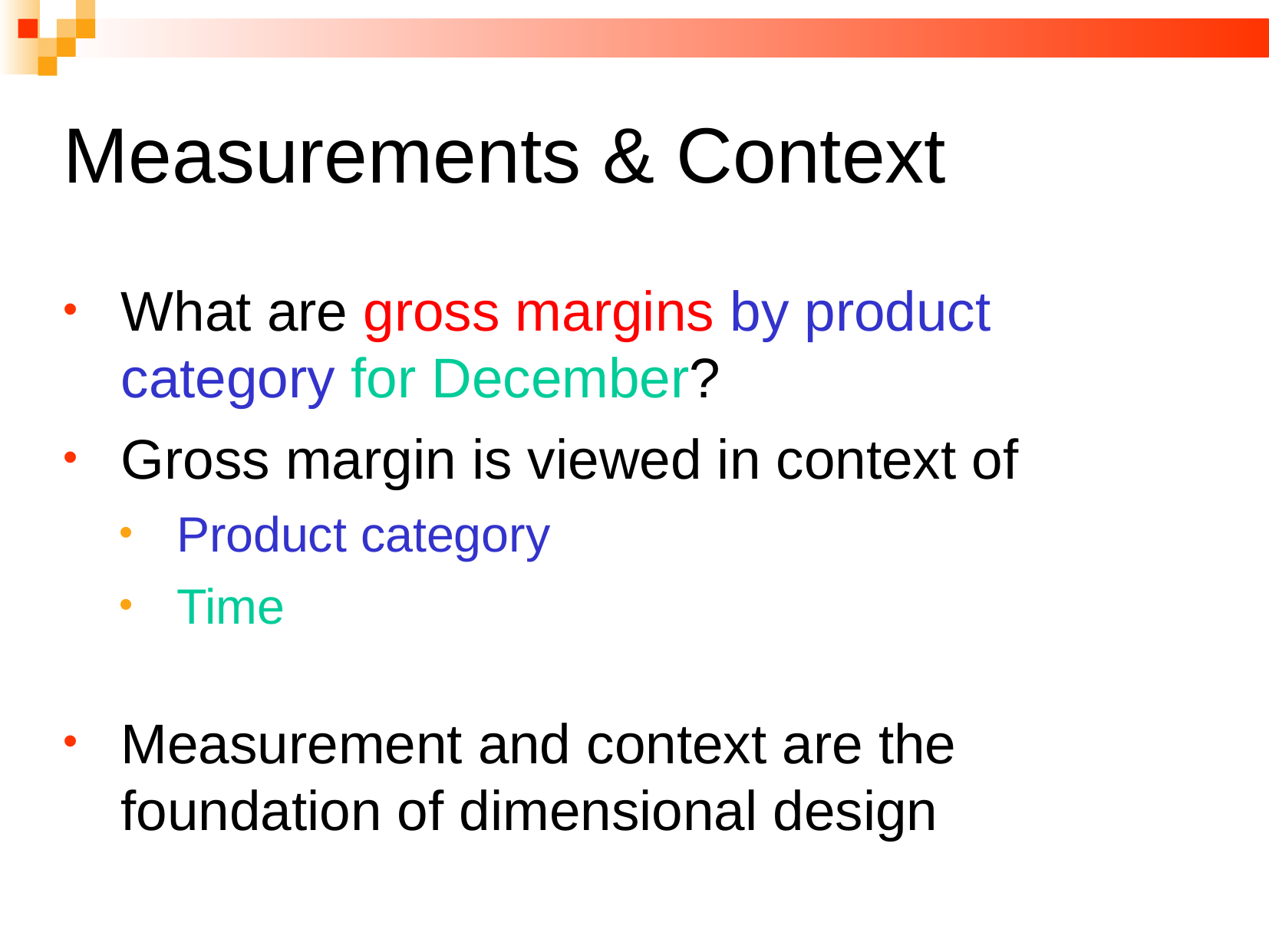

Measurements & Context
What are gross margins by product category for December?
Gross margin is viewed in context of
Product category
Time

Measurement and context are the foundation of dimensional design